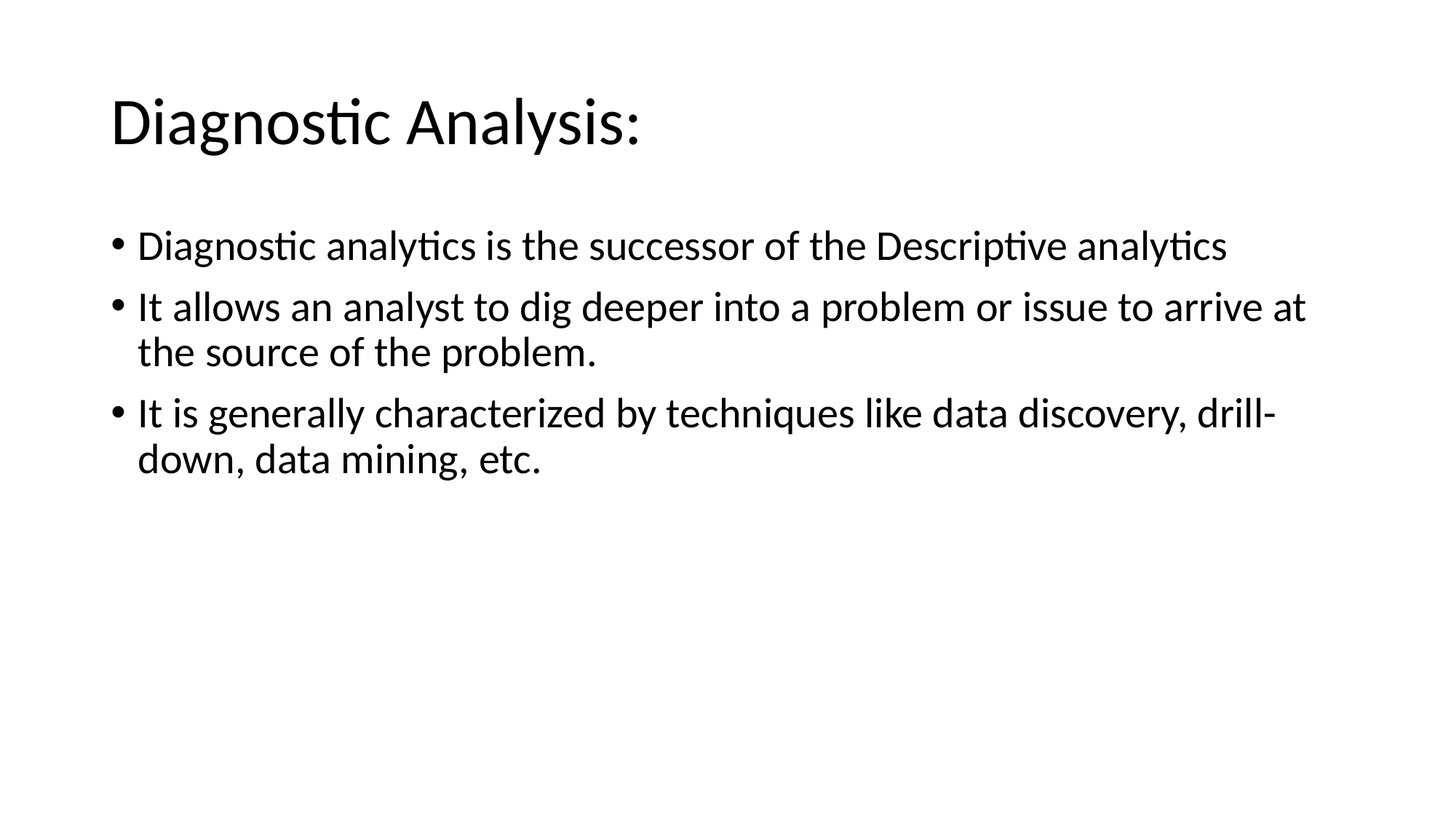

# Diagnostic Analysis:
Diagnostic analytics is the successor of the Descriptive analytics
It allows an analyst to dig deeper into a problem or issue to arrive at the source of the problem.
It is generally characterized by techniques like data discovery, drill-down, data mining, etc.